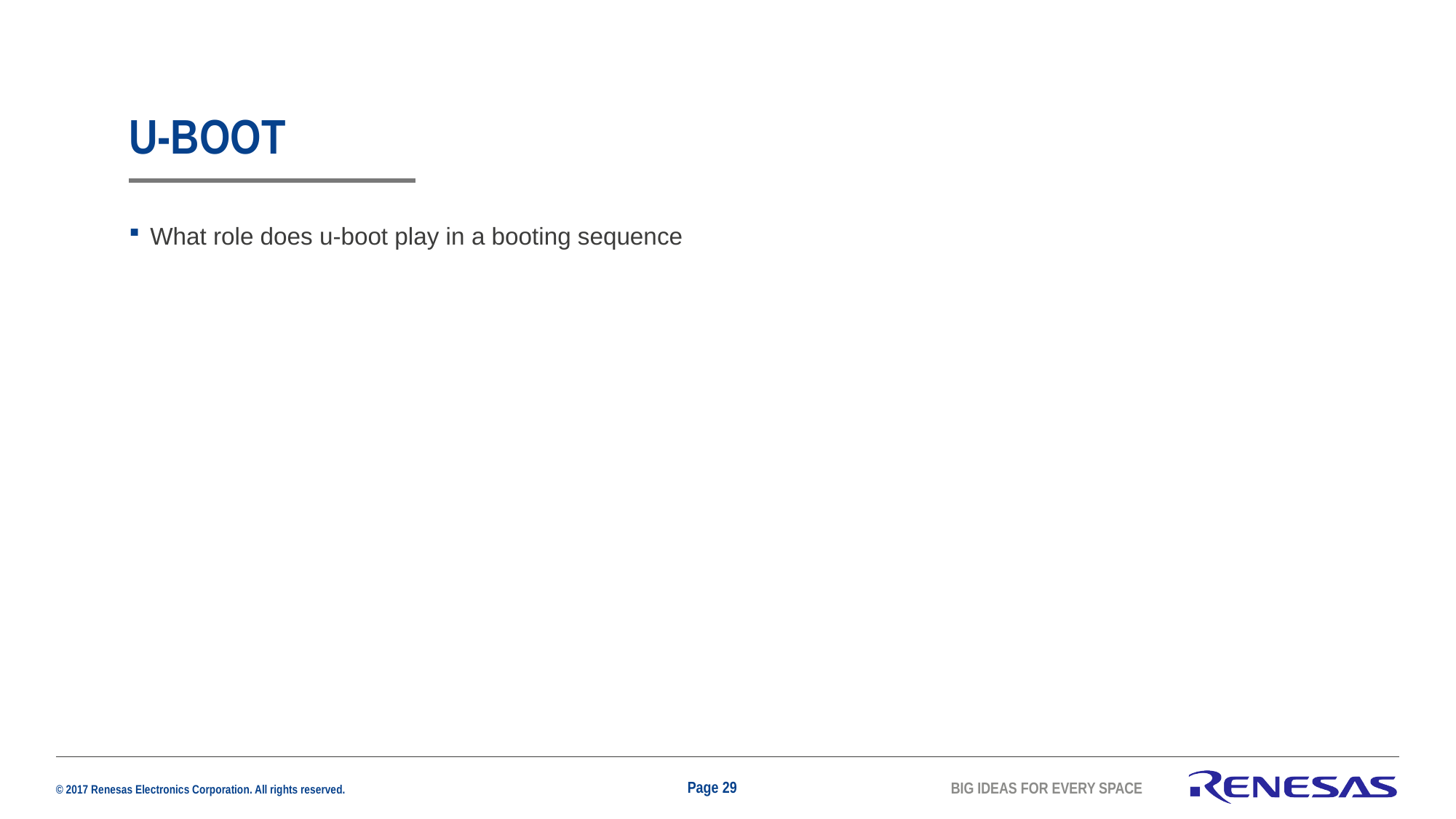

# U-boot
What role does u-boot play in a booting sequence
Page 29